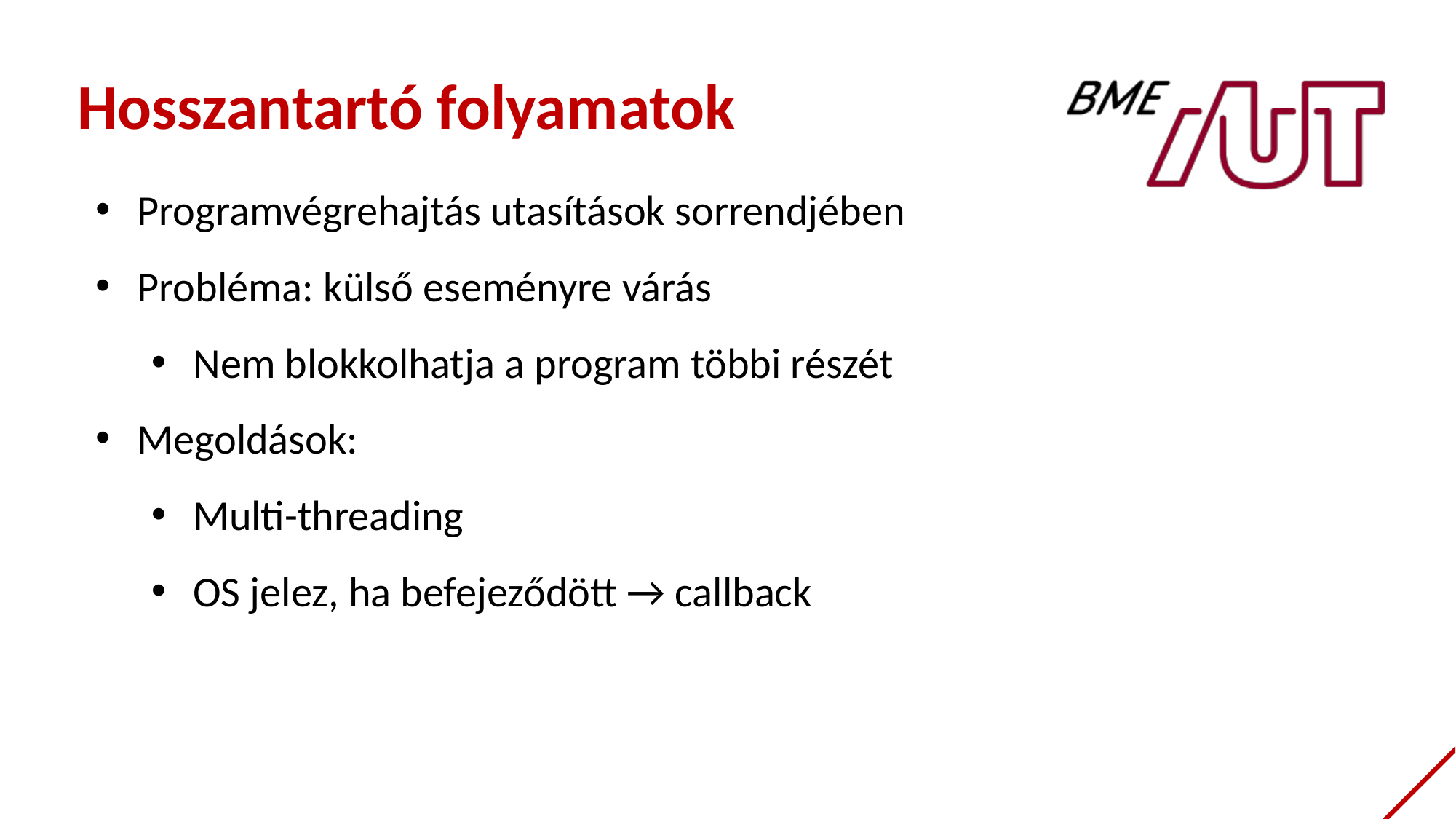

Hosszantartó folyamatok
Programvégrehajtás utasítások sorrendjében
Probléma: külső eseményre várás
Nem blokkolhatja a program többi részét
Megoldások:
Multi-threading
OS jelez, ha befejeződött → callback